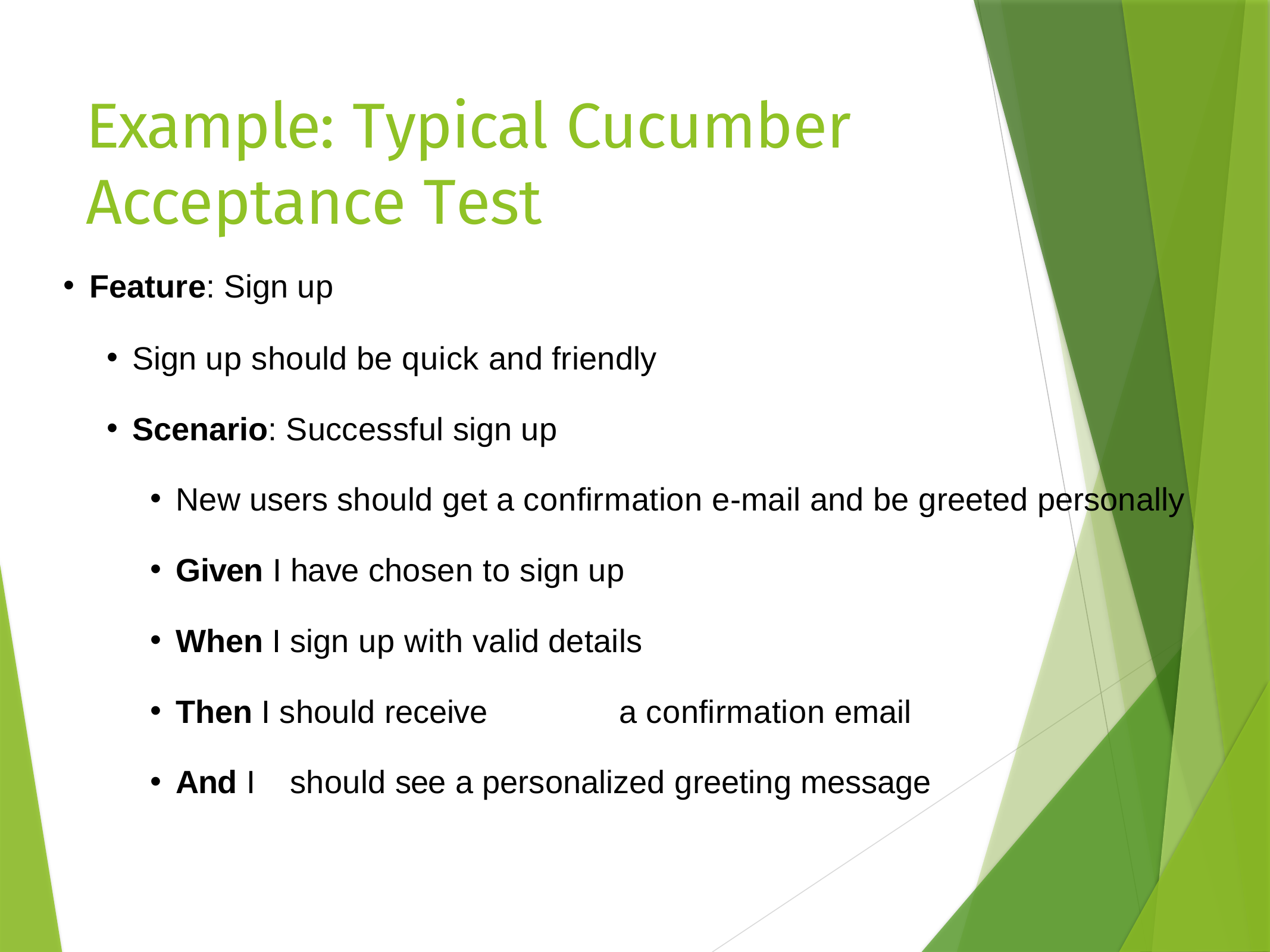

# Example: Typical Cucumber Acceptance Test
Feature: Sign up

Sign up should be quick and friendly

Scenario: Successful sign up

New users should get a conﬁrmation e-mail and be greeted personally

Given I have chosen to sign up

When I sign up with valid details

Then I should receive	a conﬁrmation email

And I	should see a personalized greeting message